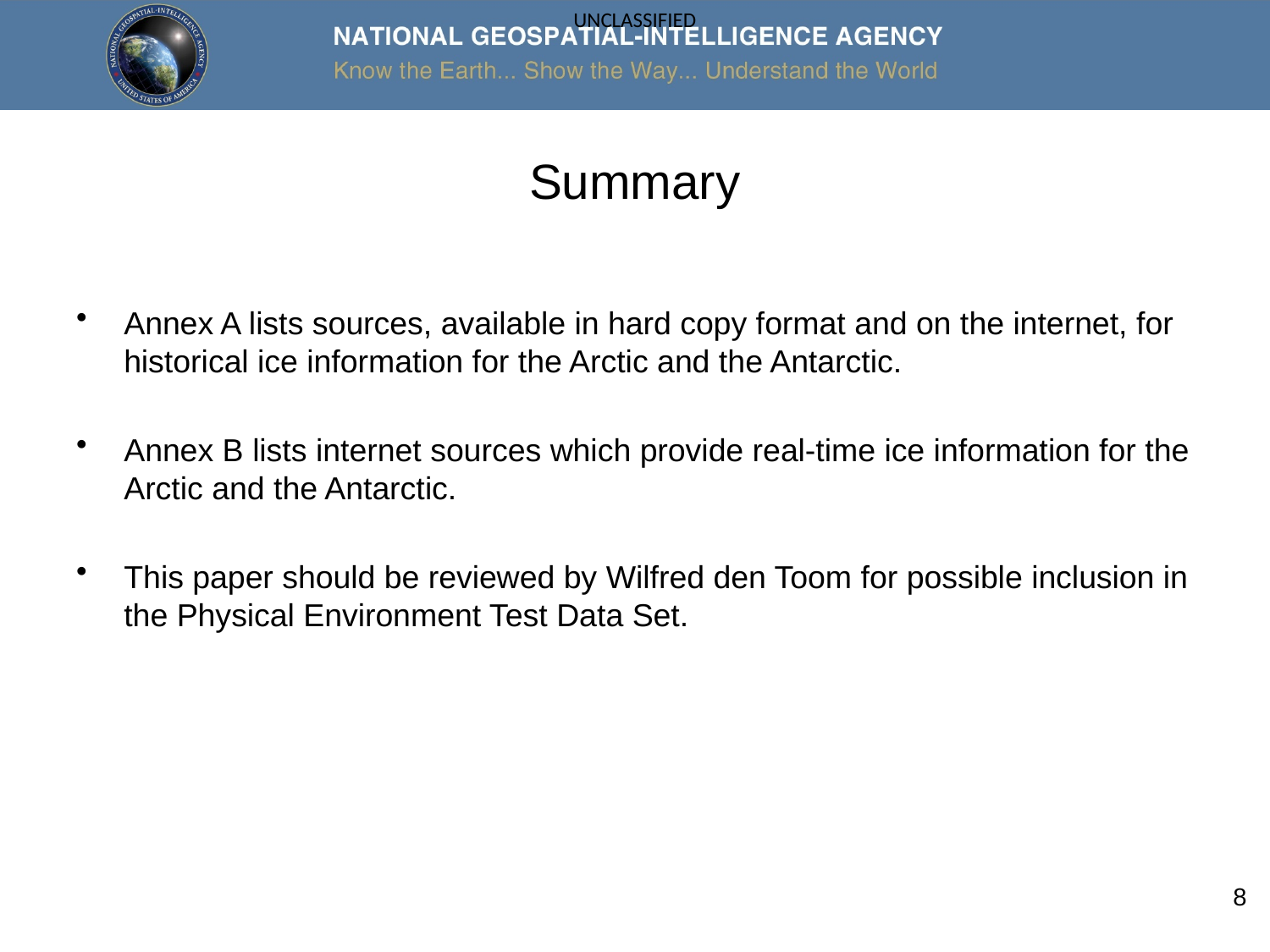

# Summary
Annex A lists sources, available in hard copy format and on the internet, for historical ice information for the Arctic and the Antarctic.

Annex B lists internet sources which provide real-time ice information for the Arctic and the Antarctic.

This paper should be reviewed by Wilfred den Toom for possible inclusion in the Physical Environment Test Data Set.